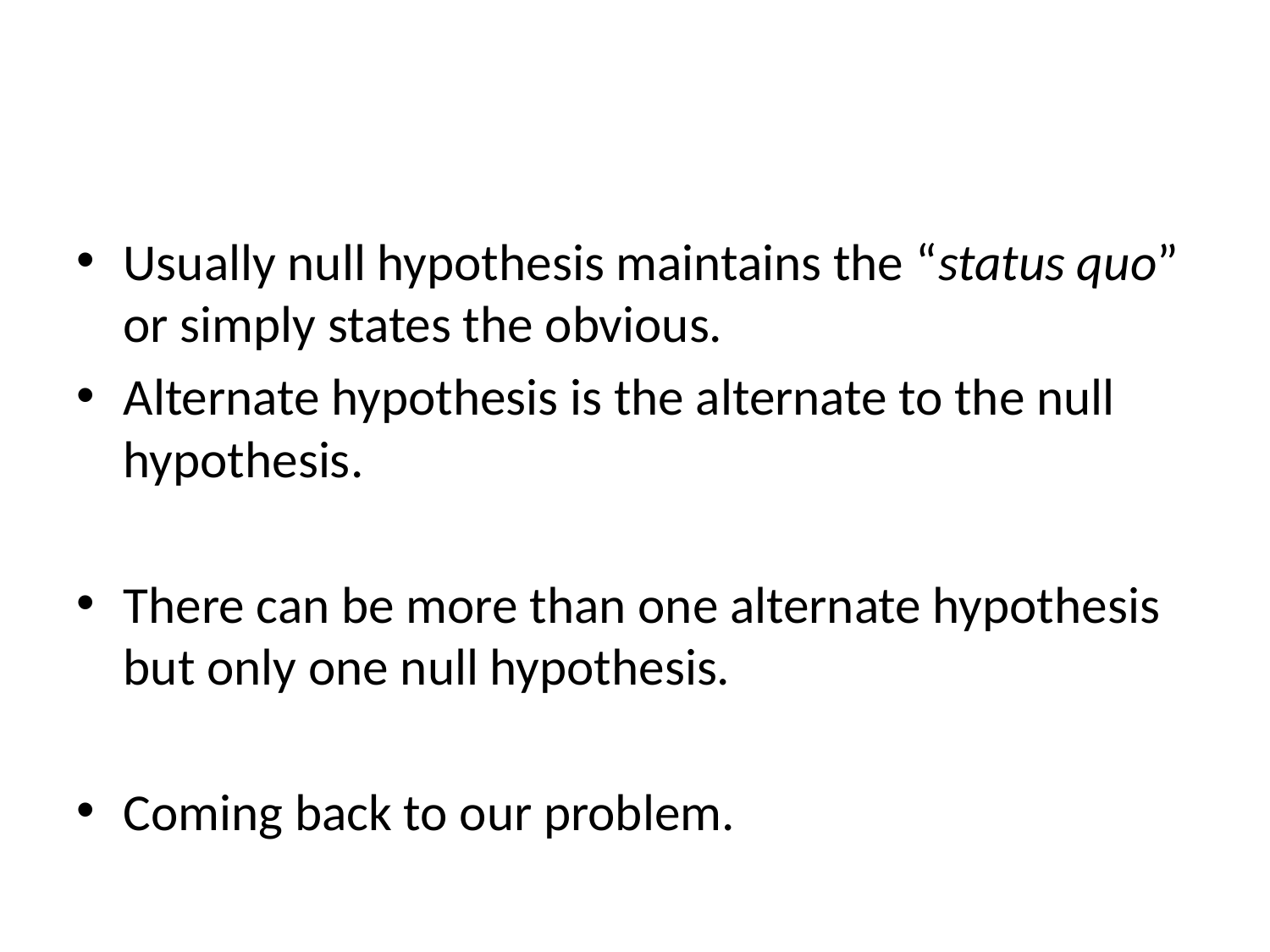

#
Usually null hypothesis maintains the “status quo” or simply states the obvious.
Alternate hypothesis is the alternate to the null hypothesis.

There can be more than one alternate hypothesis but only one null hypothesis.

Coming back to our problem.